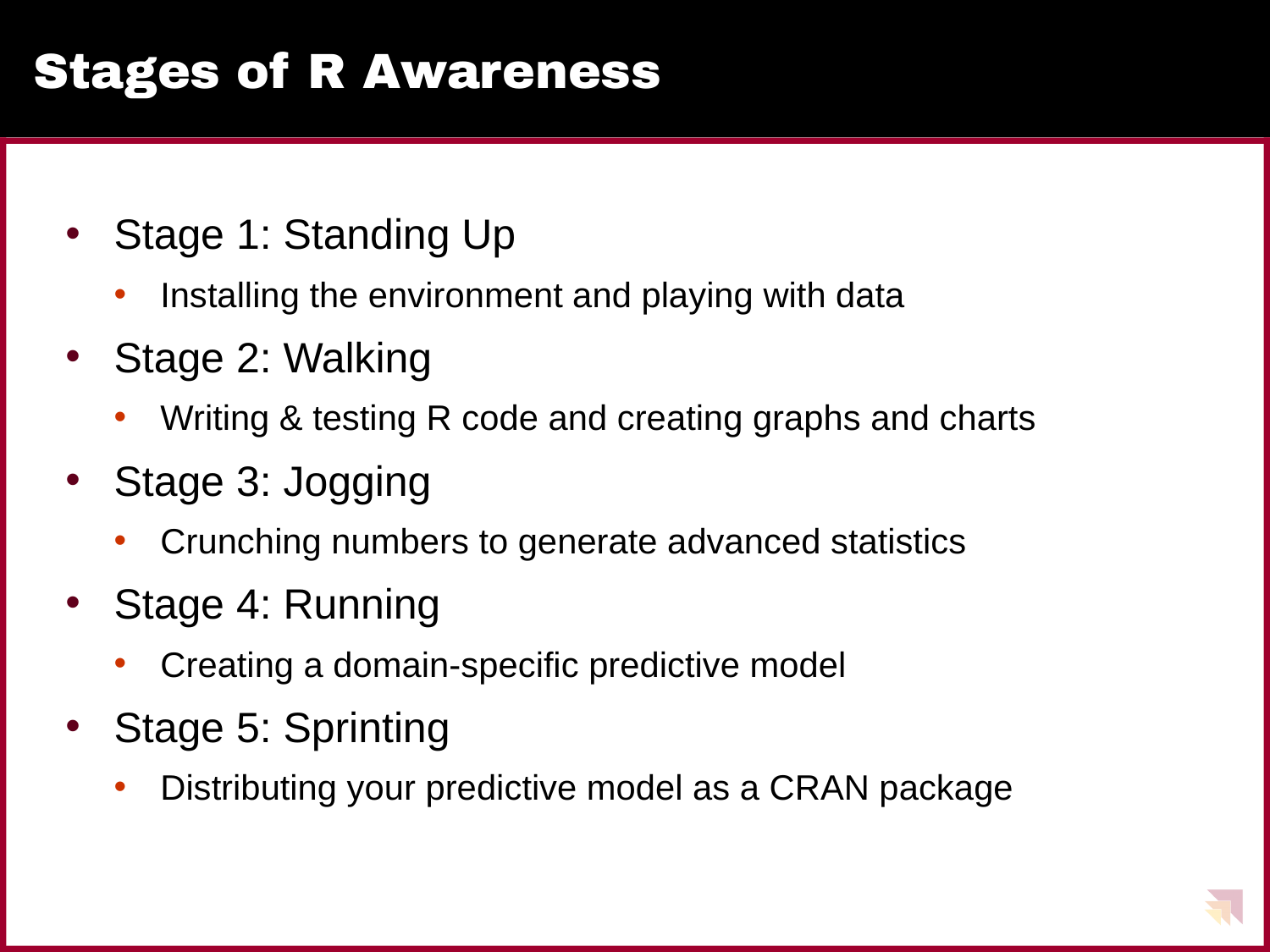

# Stages of R Awareness
Stage 1: Standing Up
Installing the environment and playing with data
Stage 2: Walking
Writing & testing R code and creating graphs and charts
Stage 3: Jogging
Crunching numbers to generate advanced statistics
Stage 4: Running
Creating a domain-specific predictive model
Stage 5: Sprinting
Distributing your predictive model as a CRAN package